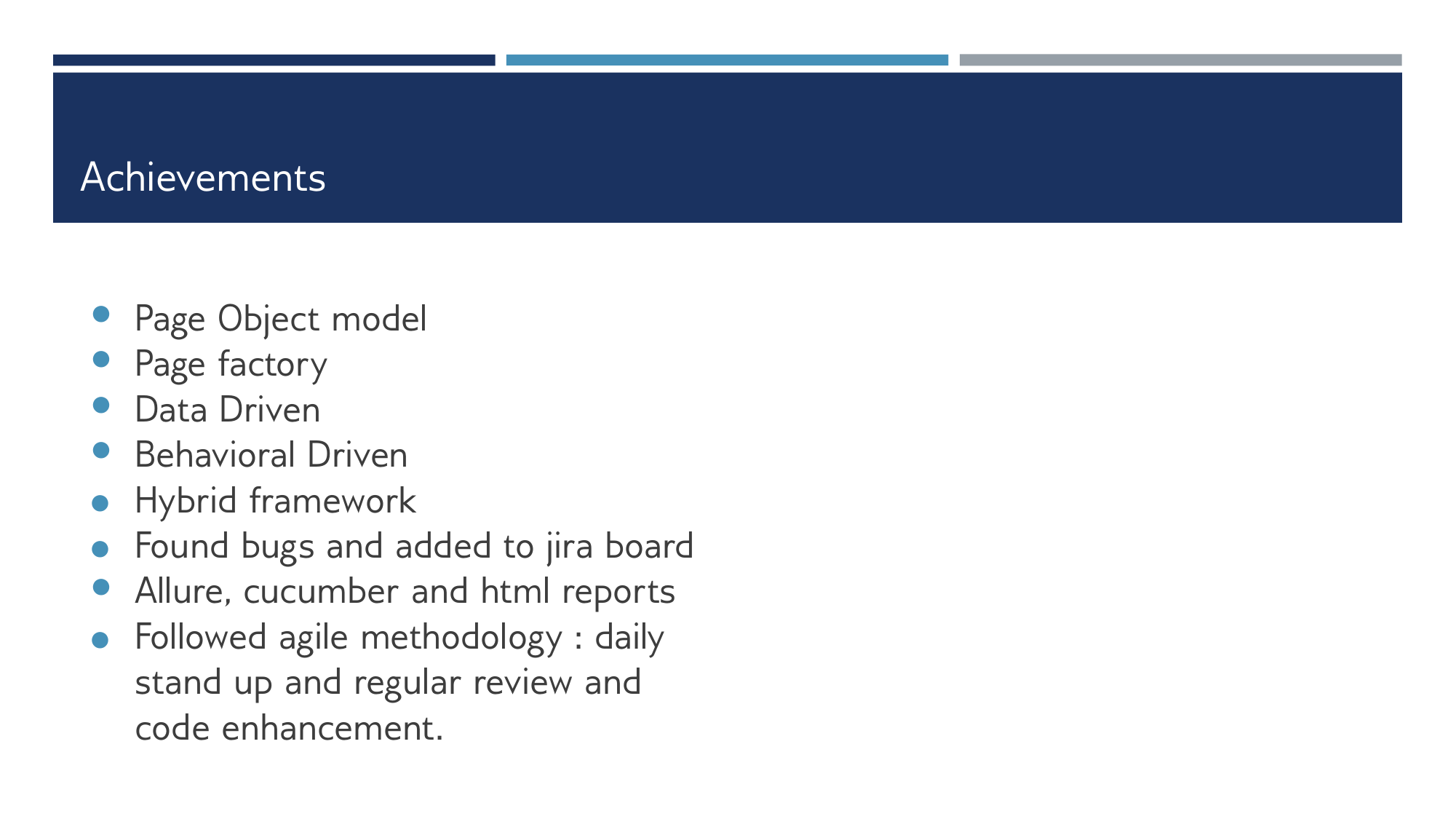

# Achievements
Page Object model
Page factory
Data Driven
Behavioral Driven
Hybrid framework
Found bugs and added to jira board
Allure, cucumber and html reports
Followed agile methodology : daily stand up and regular review and code enhancement.